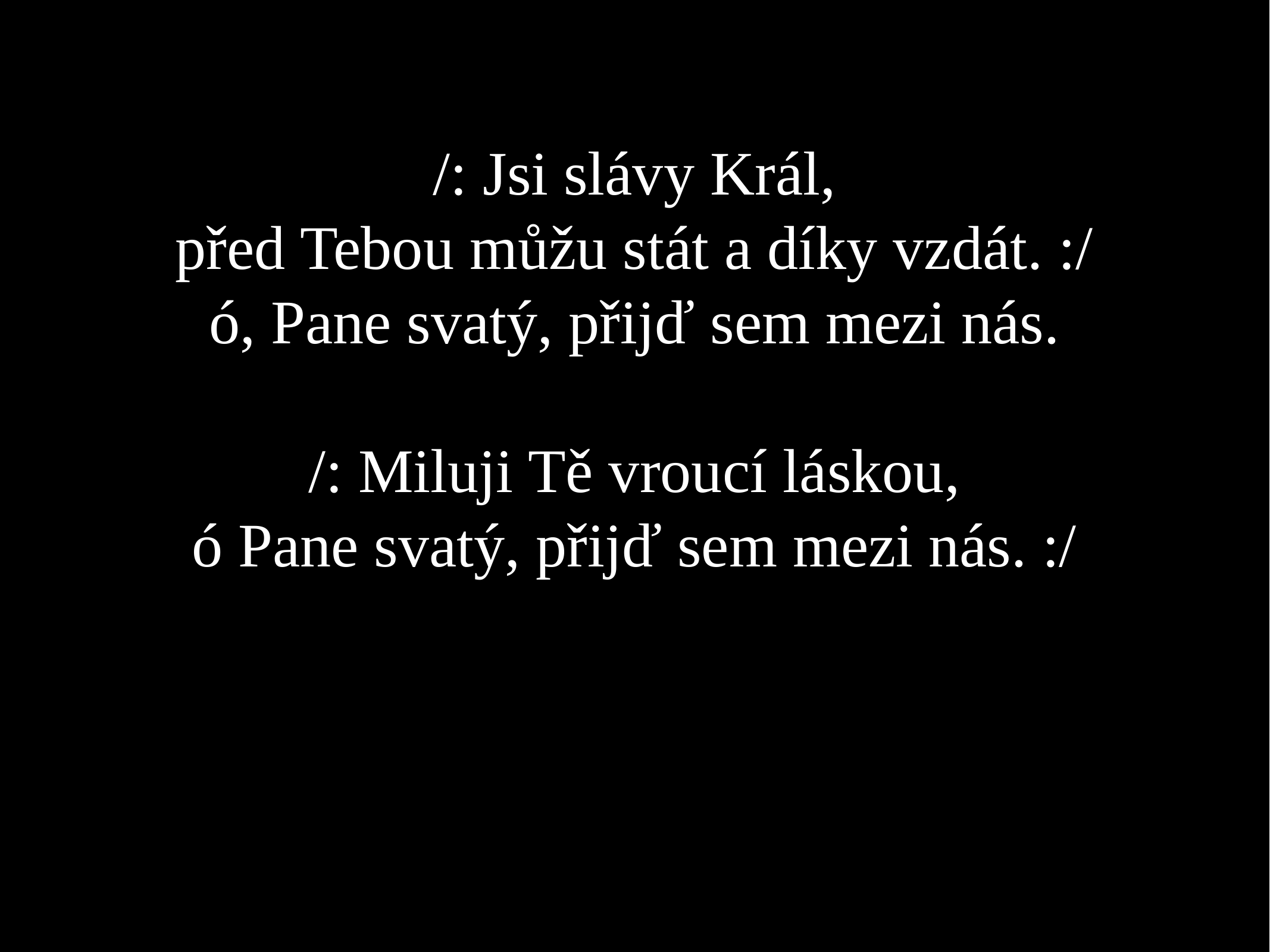

/: Jsi slávy Král,
před Tebou můžu stát a díky vzdát. :/
ó, Pane svatý, přijď sem mezi nás.

/: Miluji Tě vroucí láskou,
ó Pane svatý, přijď sem mezi nás. :/